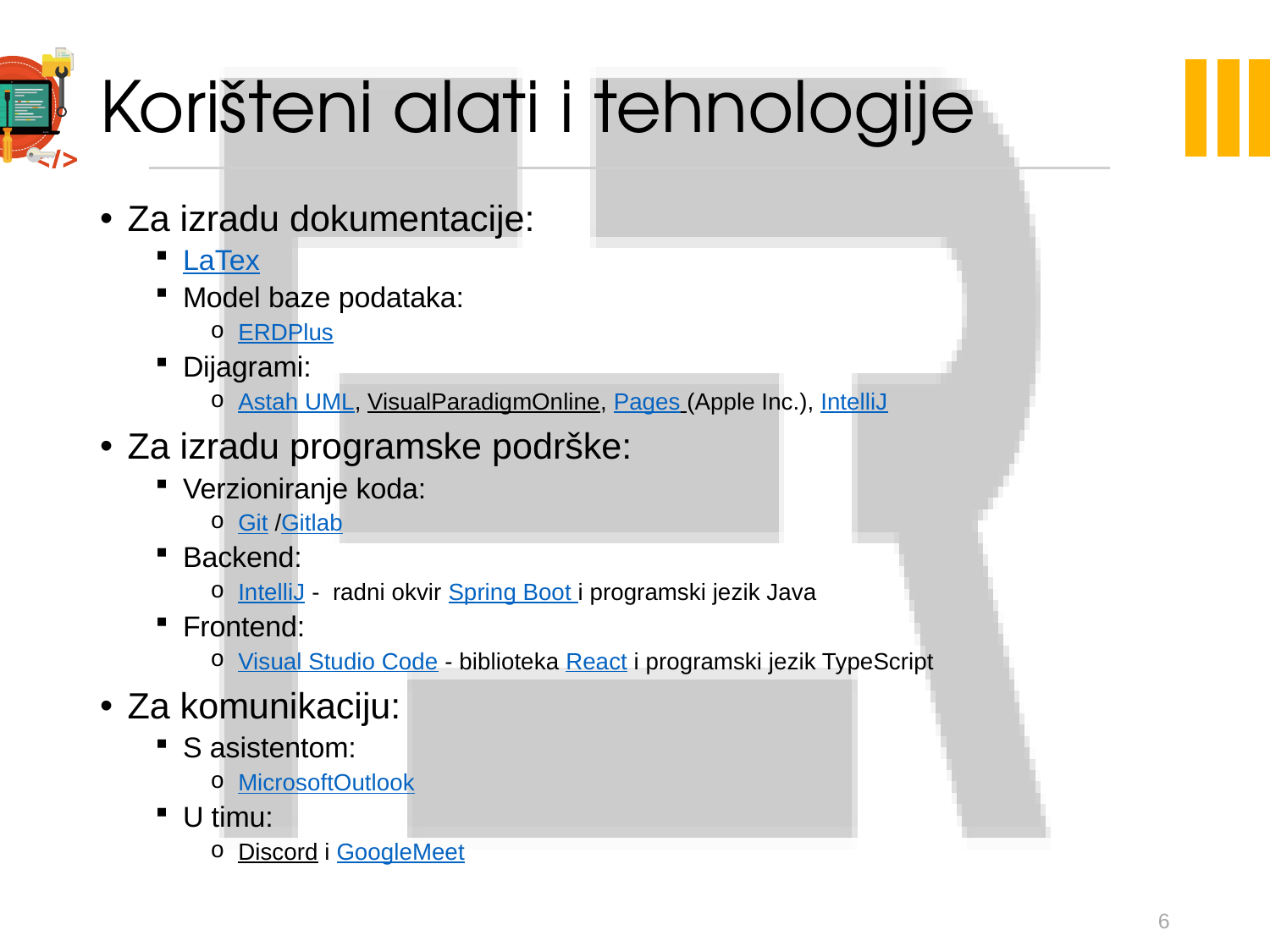

# Korišteni alati i tehnologije
Za izradu dokumentacije:
LaTex
Model baze podataka:
ERDPlus
Dijagrami:
Astah UML, VisualParadigmOnline, Pages (Apple Inc.), IntelliJ
Za izradu programske podrške:
Verzioniranje koda:
Git /Gitlab
Backend:
IntelliJ -  radni okvir Spring Boot i programski jezik Java
Frontend:
Visual Studio Code - biblioteka React i programski jezik TypeScript
Za komunikaciju:
S asistentom:
MicrosoftOutlook
U timu:
Discord i GoogleMeet

6